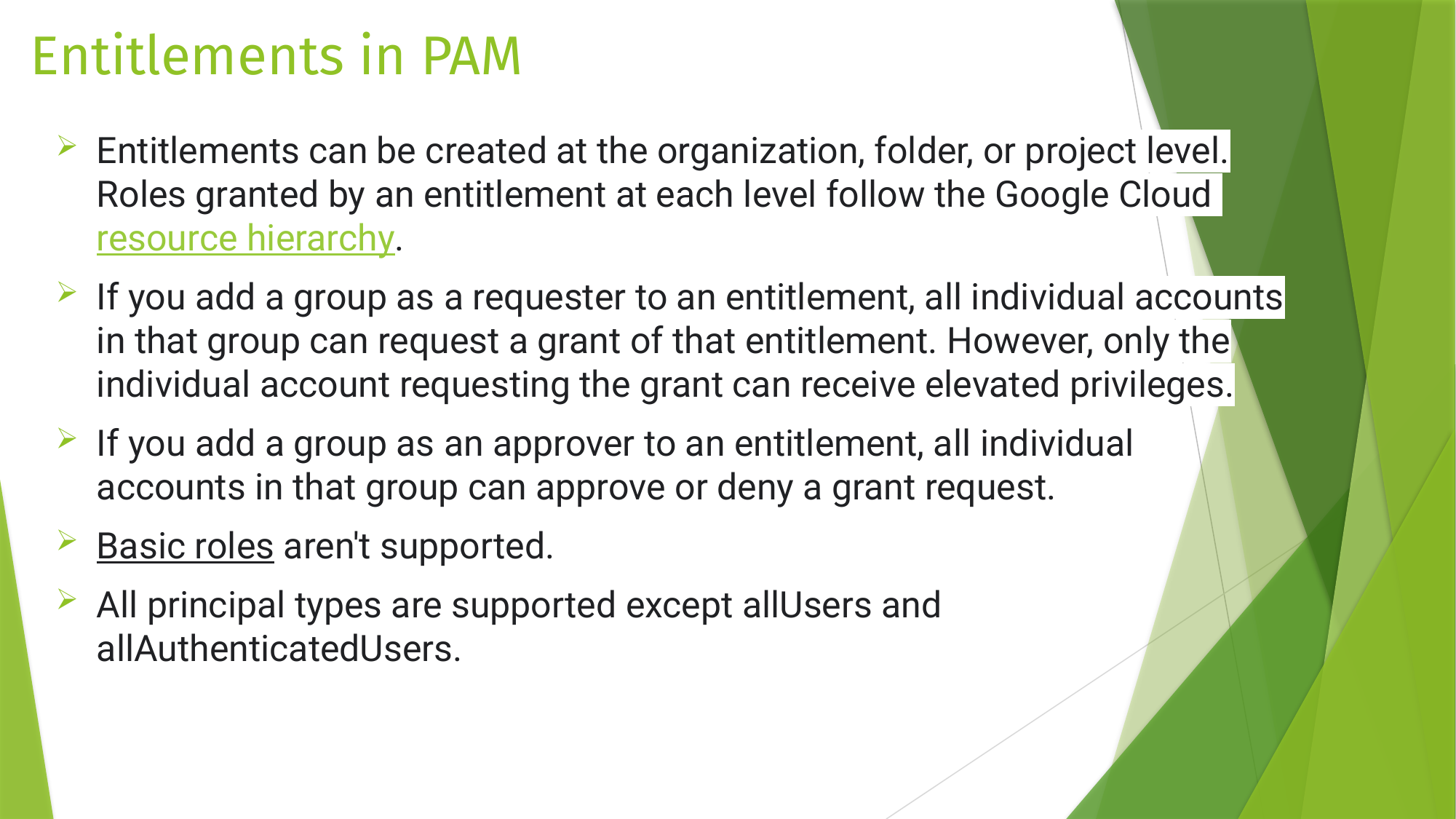

# Entitlements in PAM
Entitlements can be created at the organization, folder, or project level. Roles granted by an entitlement at each level follow the Google Cloud resource hierarchy.
If you add a group as a requester to an entitlement, all individual accounts in that group can request a grant of that entitlement. However, only the individual account requesting the grant can receive elevated privileges.
If you add a group as an approver to an entitlement, all individual accounts in that group can approve or deny a grant request.
Basic roles aren't supported.
All principal types are supported except allUsers and allAuthenticatedUsers.